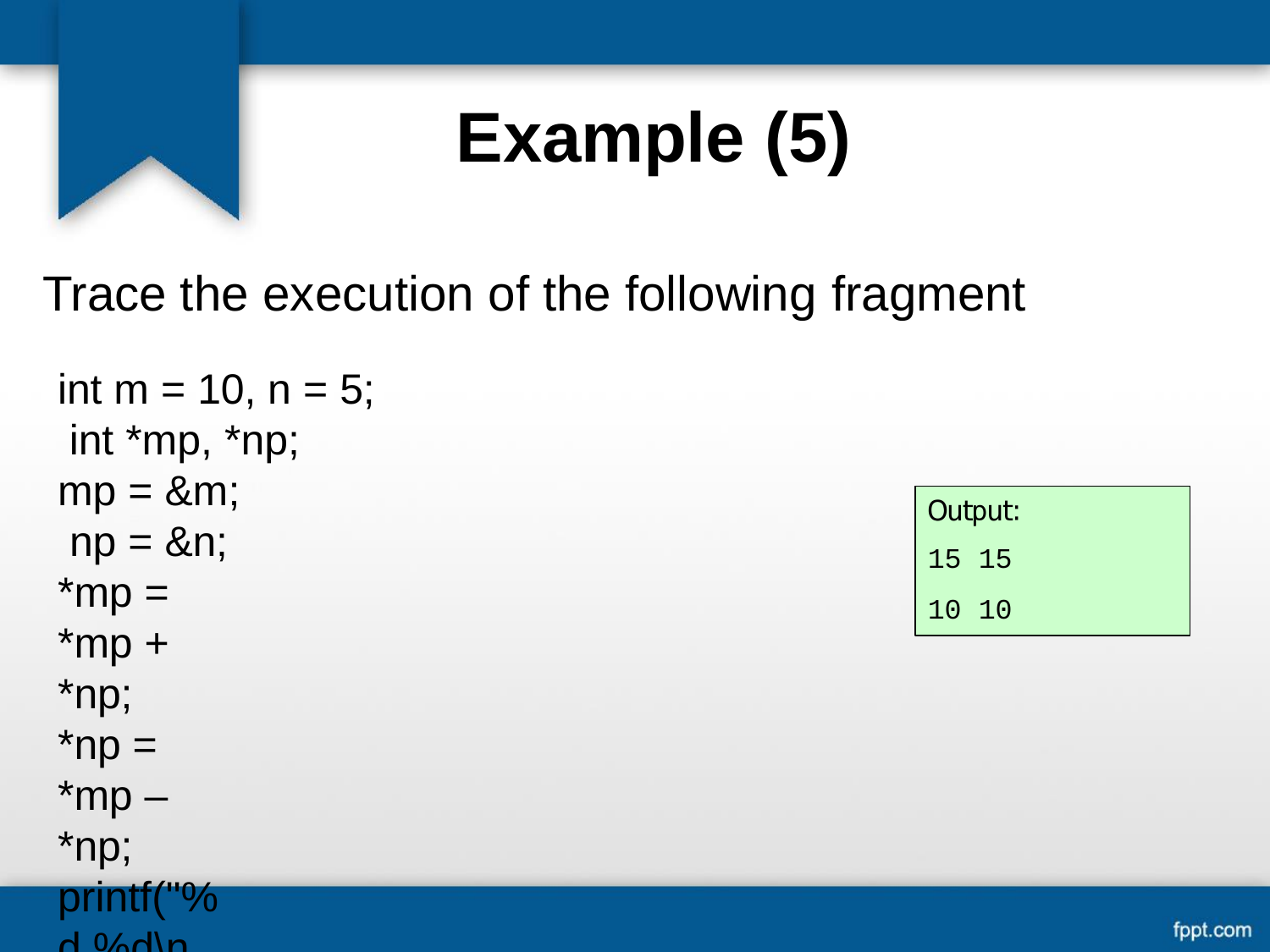

# Example (5)
Trace the execution of the following fragment
int m = 10, n = 5;  int *mp, *np;
mp = &m;  np = &n;
*mp = *mp + *np;
*np = *mp – *np;
printf("%d %d\n%d %d\n", m, *mp, n, *np);

Output:
15 15
10 10